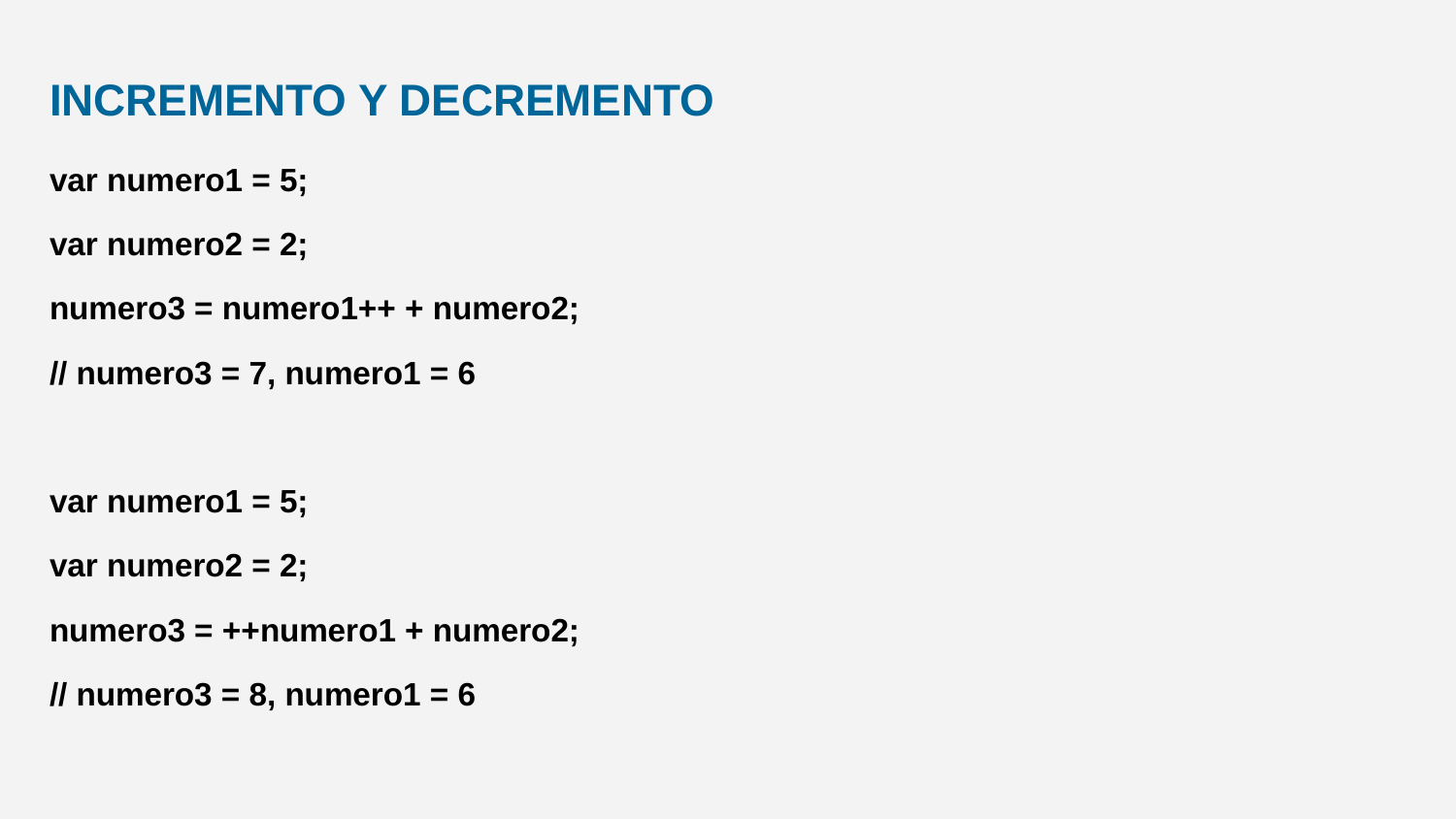

INCREMENTO Y DECREMENTO
var numero1 = 5;
var numero2 = 2;
numero3 = numero1++ + numero2;
// numero3 = 7, numero1 = 6

var numero1 = 5;
var numero2 = 2;
numero3 = ++numero1 + numero2;
// numero3 = 8, numero1 = 6